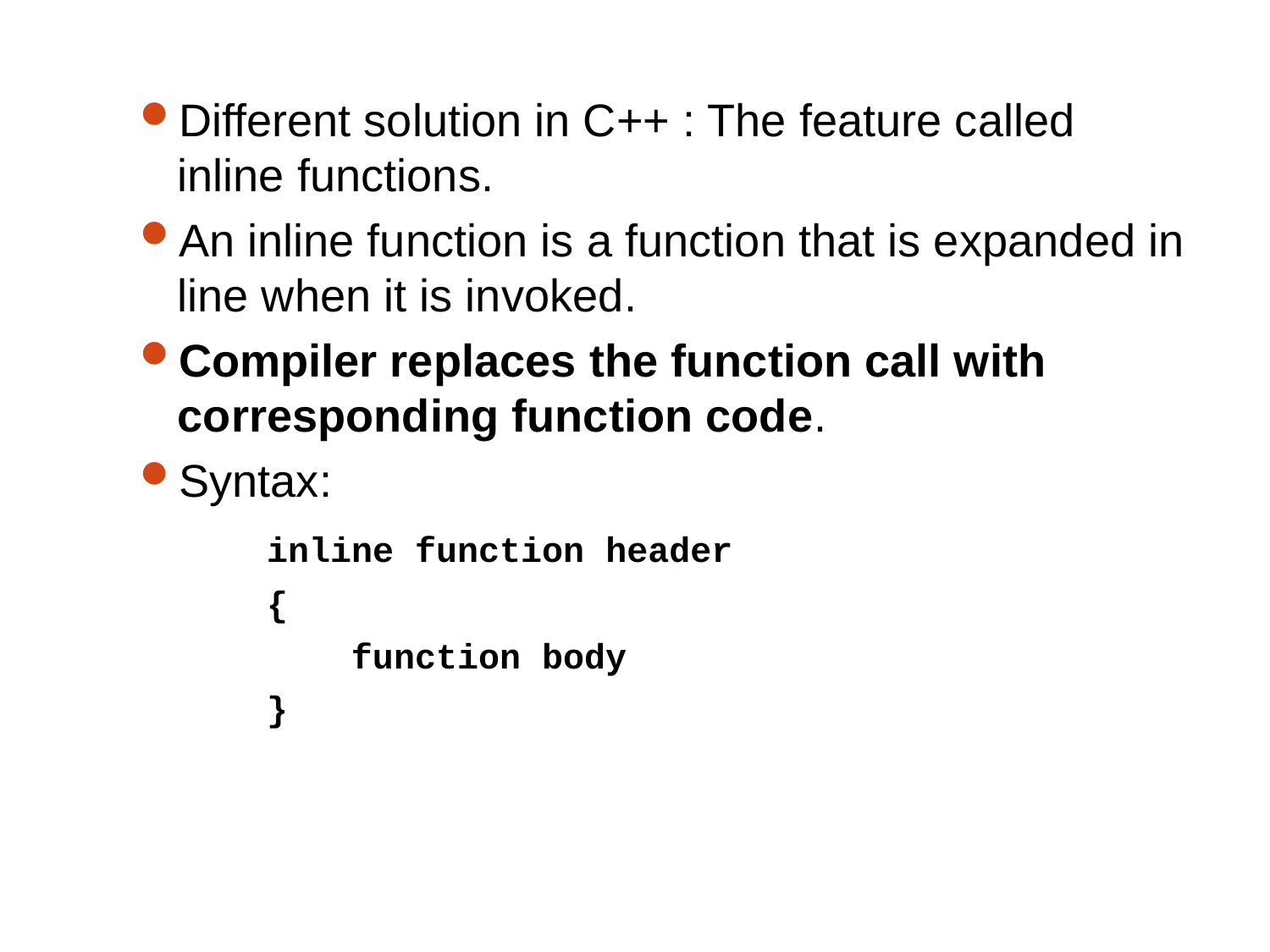

21
Different solution in C++ : The feature called inline functions.
An inline function is a function that is expanded in line when it is invoked.
Compiler replaces the function call with corresponding function code.
Syntax:
	inline function header
	{
	    function body
	}